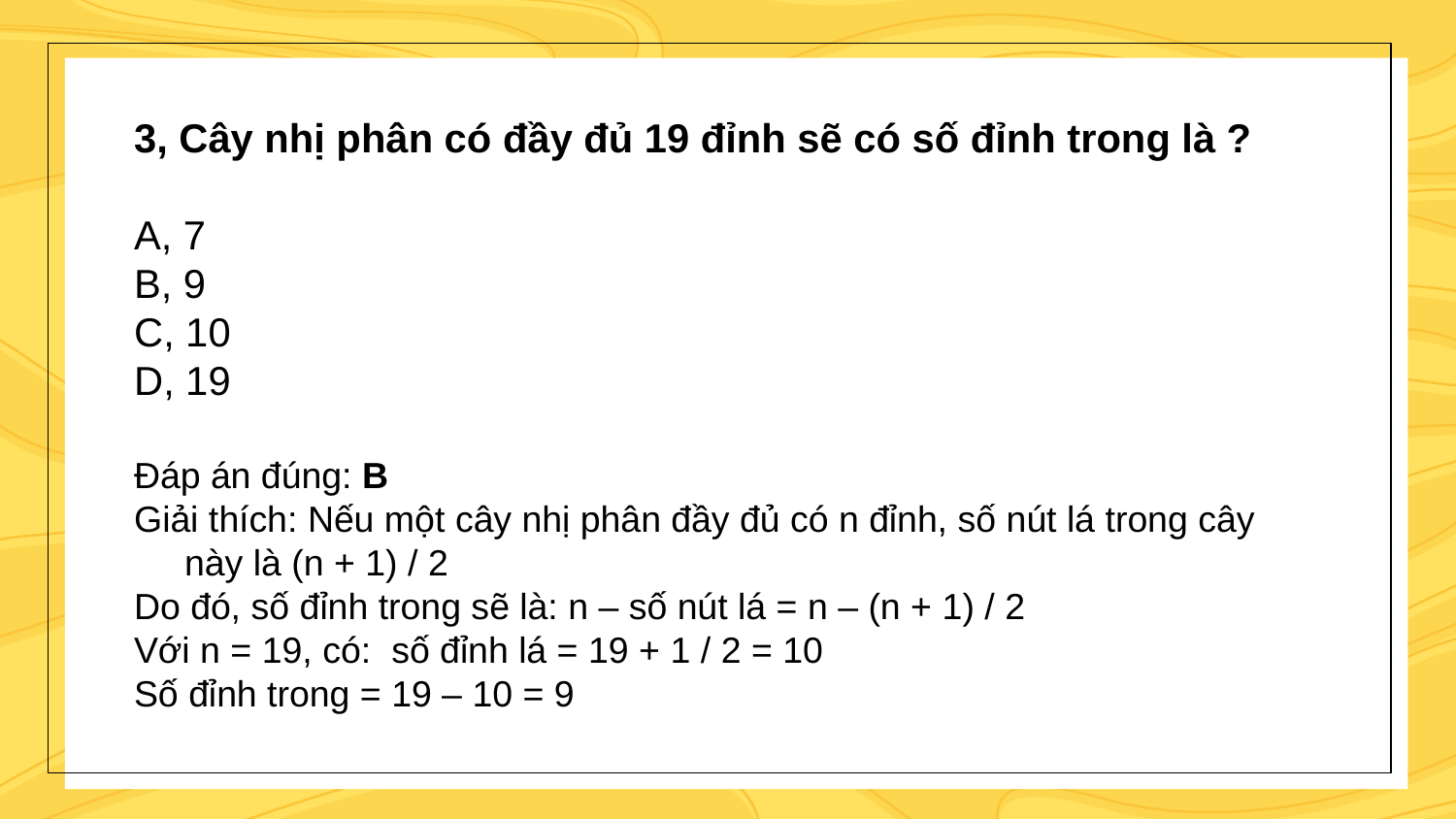

3, Cây nhị phân có đầy đủ 19 đỉnh sẽ có số đỉnh trong là ?

A, 7
B, 9
C, 10
D, 19

Đáp án đúng: B
Giải thích: Nếu một cây nhị phân đầy đủ có n đỉnh, số nút lá trong cây này là (n + 1) / 2​
Do đó, số đỉnh trong sẽ là: n – số nút lá = n – (n + 1) / 2
Với n = 19, có:  số đỉnh lá = 19 + 1 / 2 = 10
Số đỉnh trong = 19 – 10 = 9